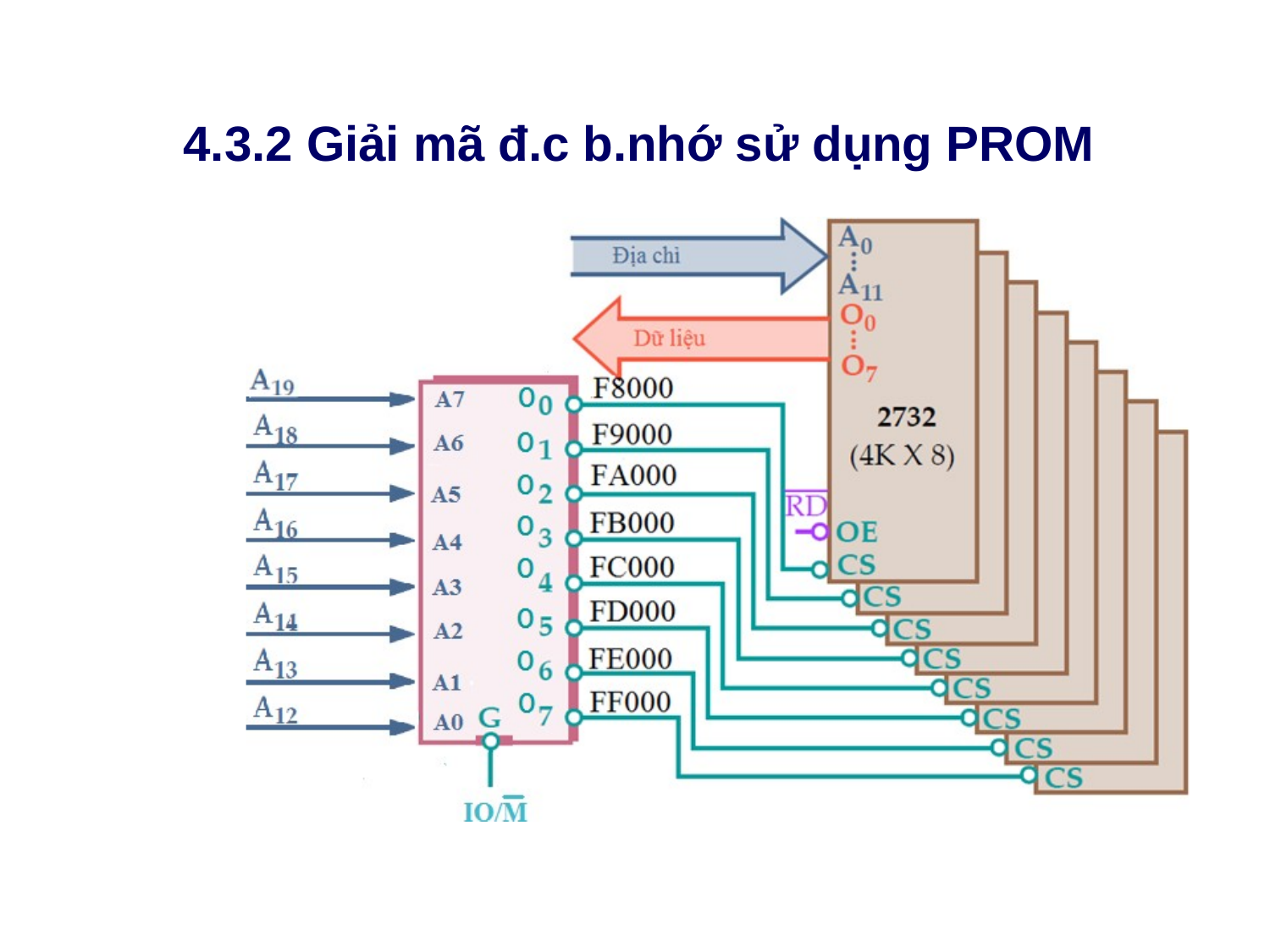

# 4.3.2 Giải mã đ.c b.nhớ sử dụng PROM